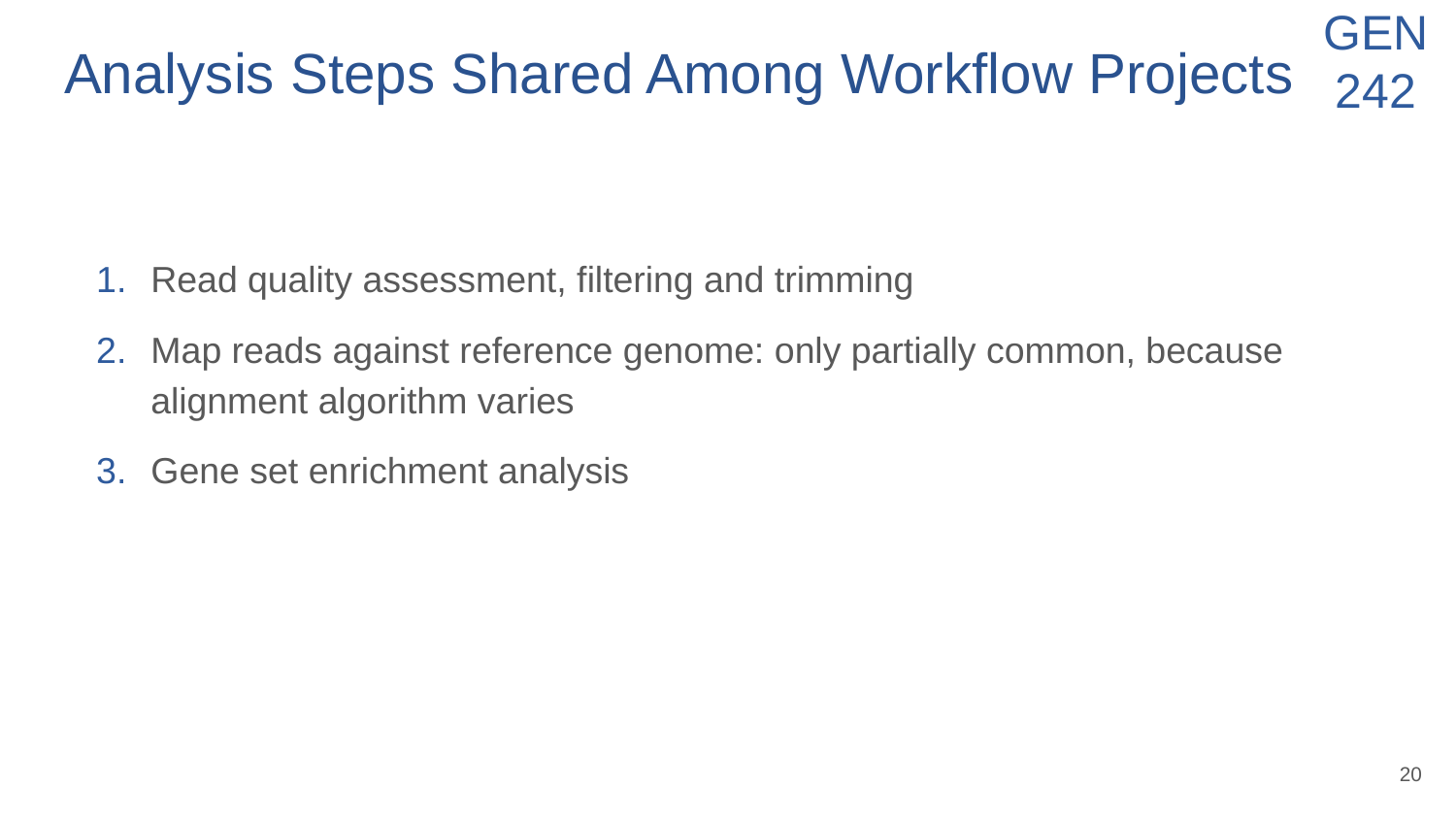

# Analysis Steps Shared Among Workflow Projects
Read quality assessment, filtering and trimming
Map reads against reference genome: only partially common, because alignment algorithm varies
Gene set enrichment analysis

20